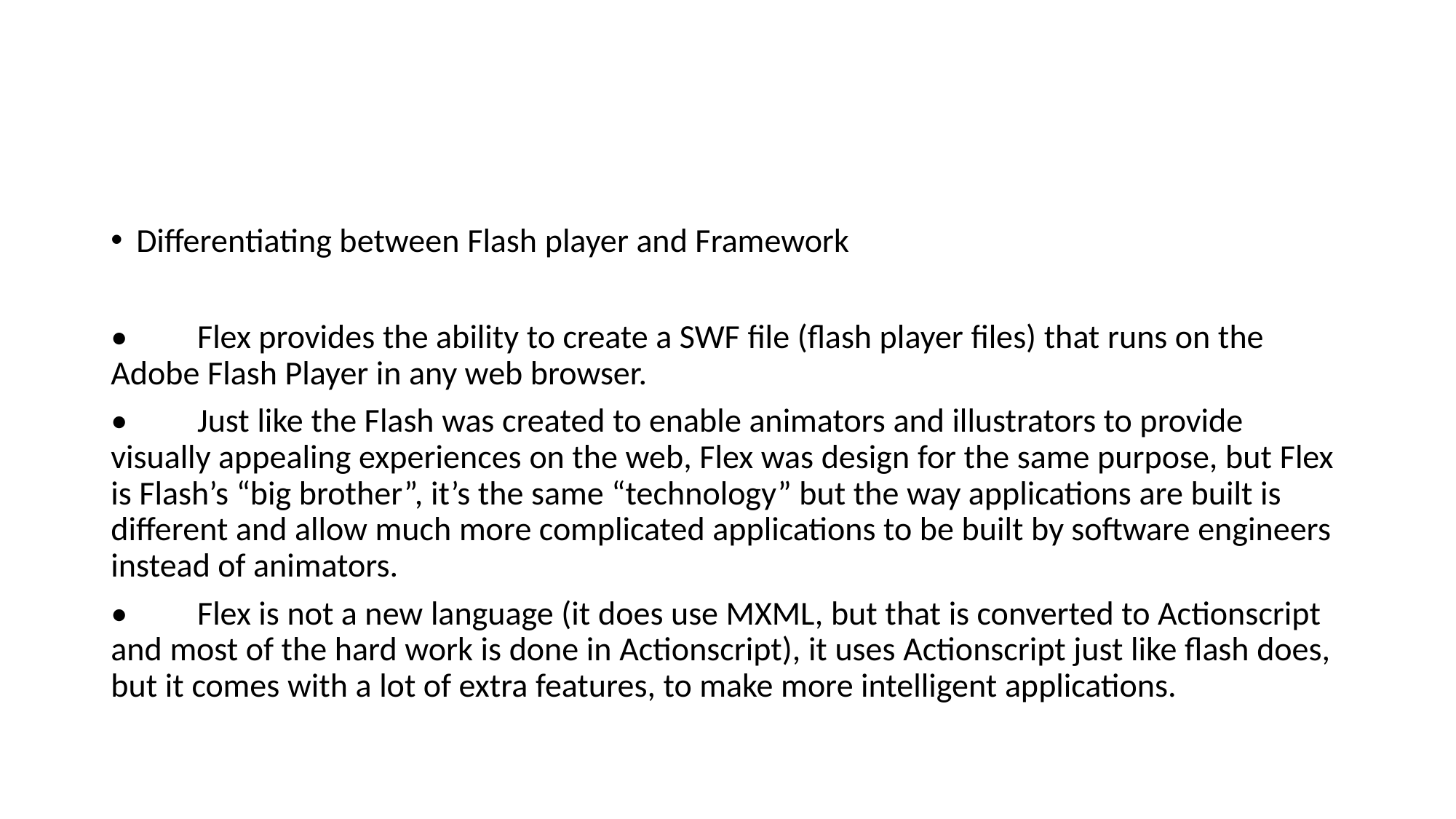

#
Differentiating between Flash player and Framework

•	Flex provides the ability to create a SWF file (flash player files) that runs on the Adobe Flash Player in any web browser.
•	Just like the Flash was created to enable animators and illustrators to provide visually appealing experiences on the web, Flex was design for the same purpose, but Flex is Flash’s “big brother”, it’s the same “technology” but the way applications are built is different and allow much more complicated applications to be built by software engineers instead of animators.
•	Flex is not a new language (it does use MXML, but that is converted to Actionscript and most of the hard work is done in Actionscript), it uses Actionscript just like flash does, but it comes with a lot of extra features, to make more intelligent applications.